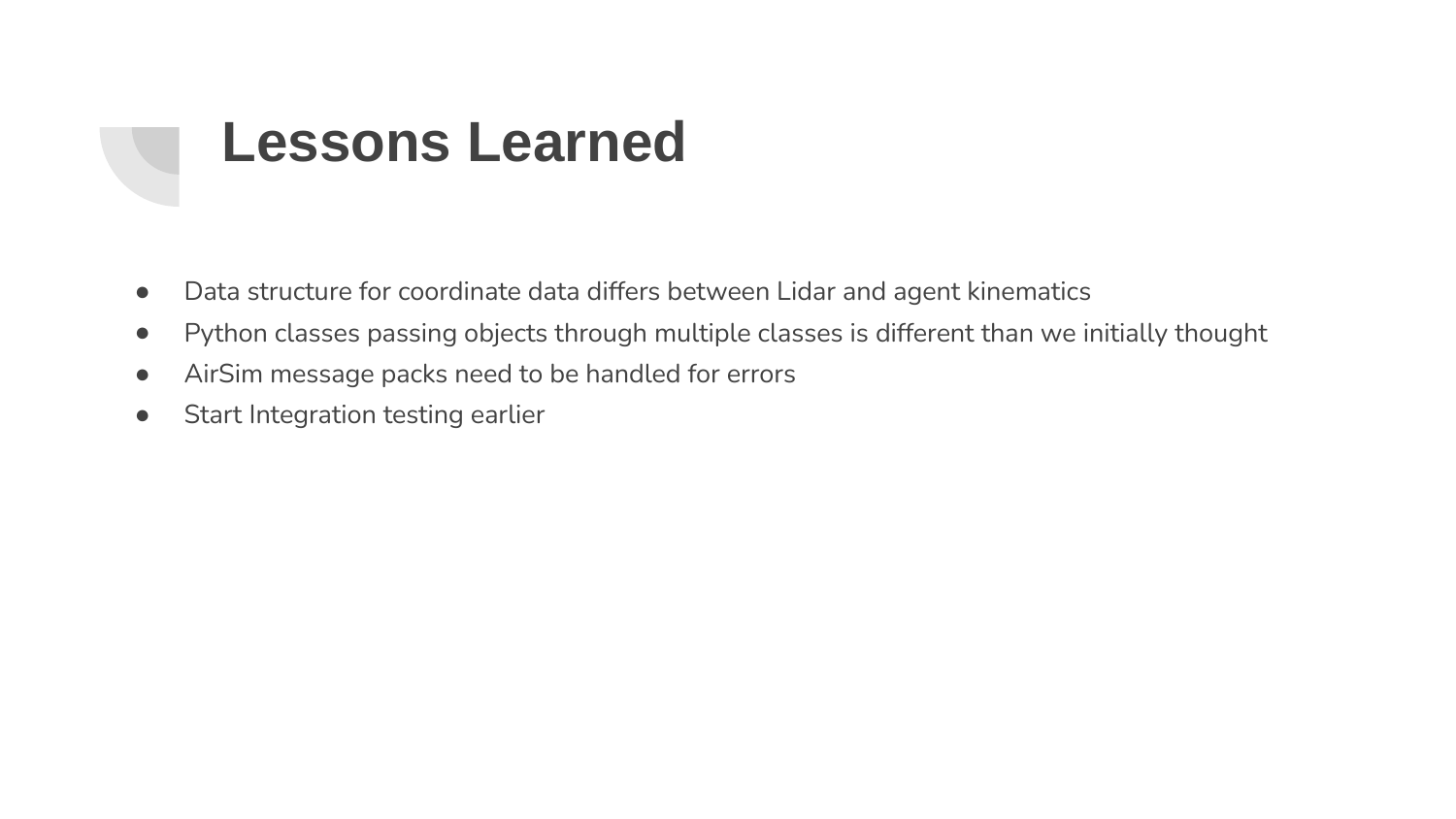

# Lessons Learned
Data structure for coordinate data differs between Lidar and agent kinematics
Python classes passing objects through multiple classes is different than we initially thought
AirSim message packs need to be handled for errors
Start Integration testing earlier